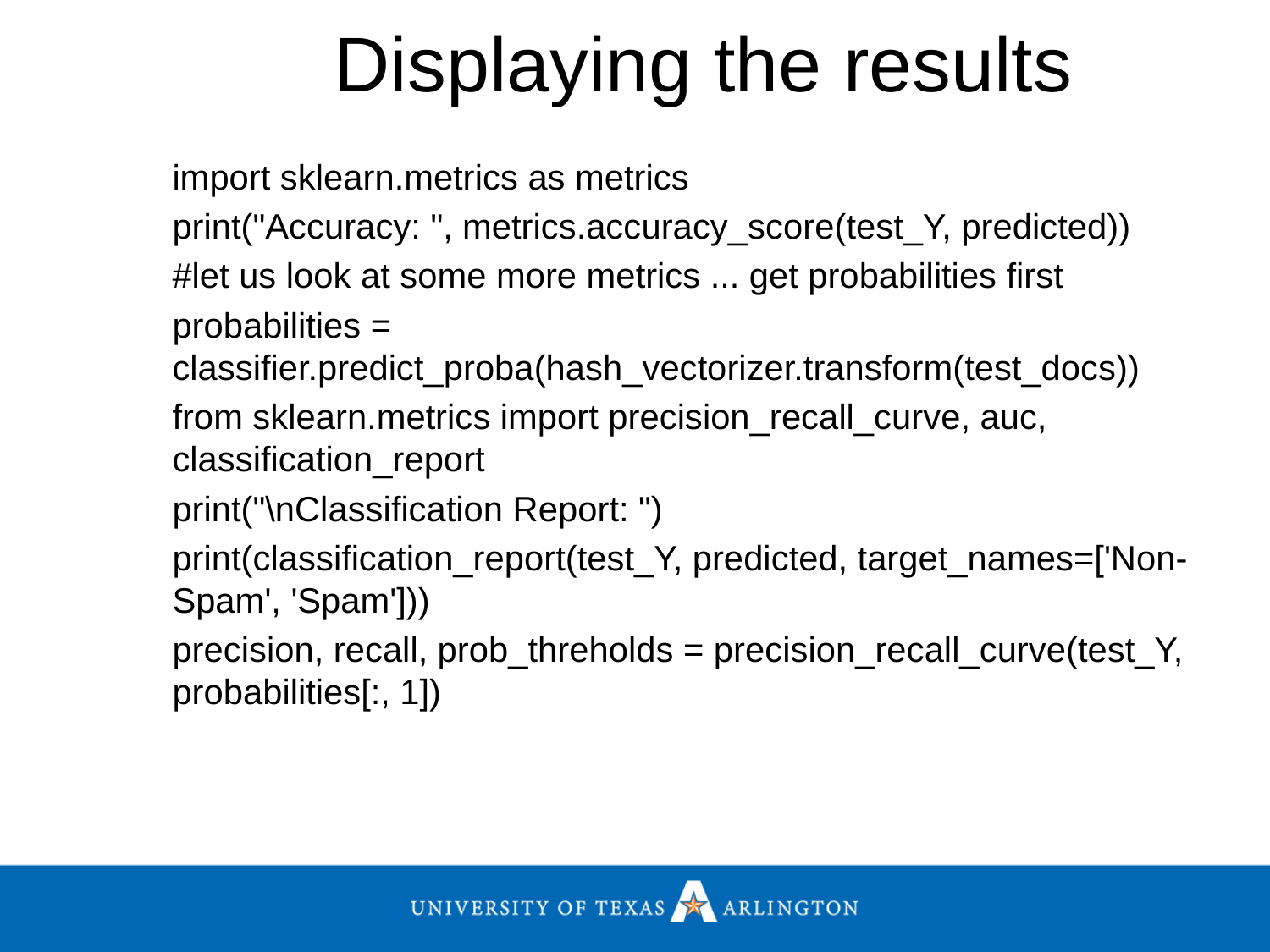

# Displaying the results
import sklearn.metrics as metrics
print("Accuracy: ", metrics.accuracy_score(test_Y, predicted))
#let us look at some more metrics ... get probabilities first
probabilities = classifier.predict_proba(hash_vectorizer.transform(test_docs))
from sklearn.metrics import precision_recall_curve, auc, classification_report
print("\nClassification Report: ")
print(classification_report(test_Y, predicted, target_names=['Non-Spam', 'Spam']))
precision, recall, prob_threholds = precision_recall_curve(test_Y, probabilities[:, 1])